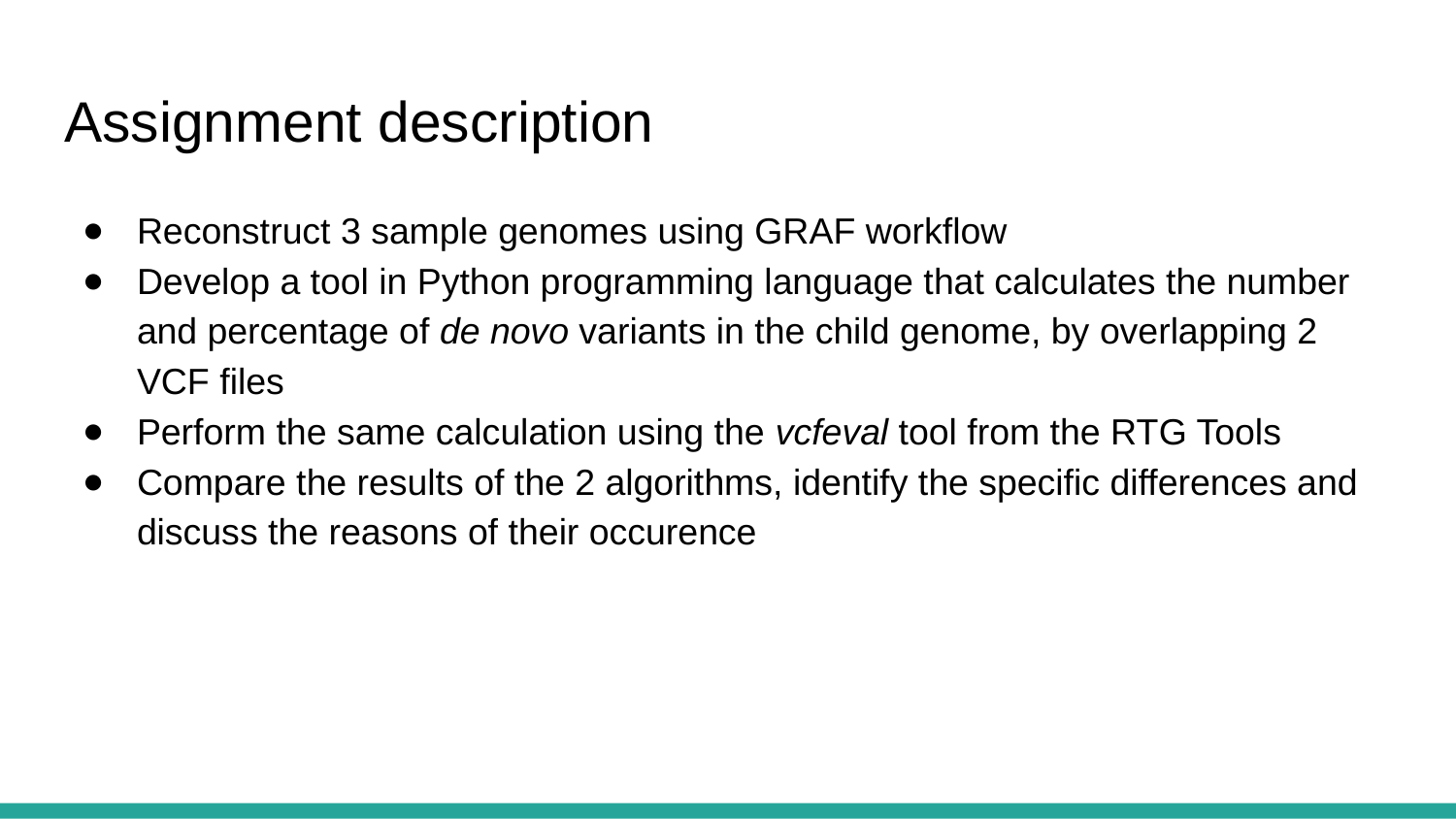

# Assignment description
Reconstruct 3 sample genomes using GRAF workflow
Develop a tool in Python programming language that calculates the number and percentage of de novo variants in the child genome, by overlapping 2 VCF files
Perform the same calculation using the vcfeval tool from the RTG Tools
Compare the results of the 2 algorithms, identify the specific differences and discuss the reasons of their occurence